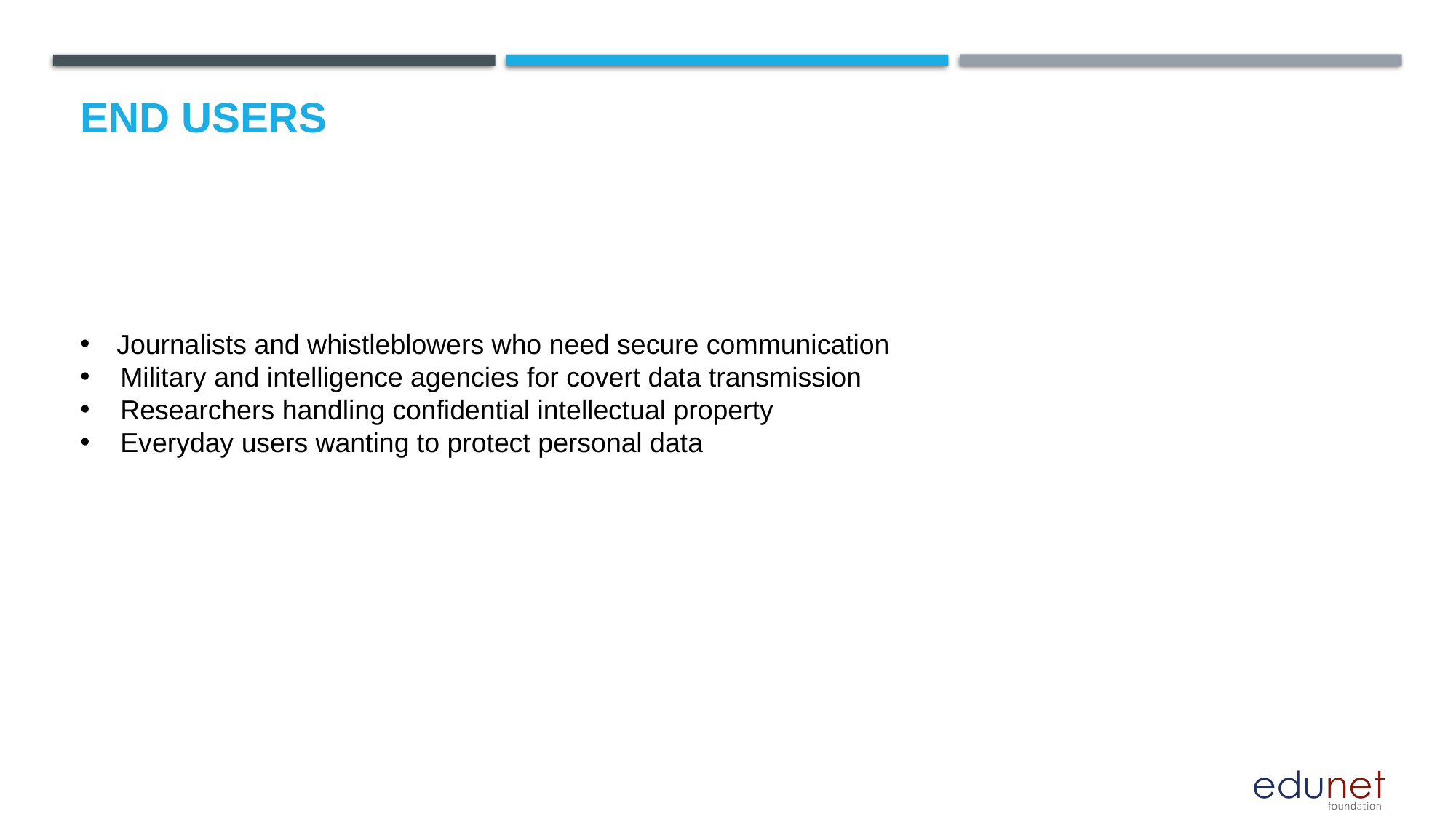

# End users

Journalists and whistleblowers who need secure communication
    Military and intelligence agencies for covert data transmission
    Researchers handling confidential intellectual property
    Everyday users wanting to protect personal data